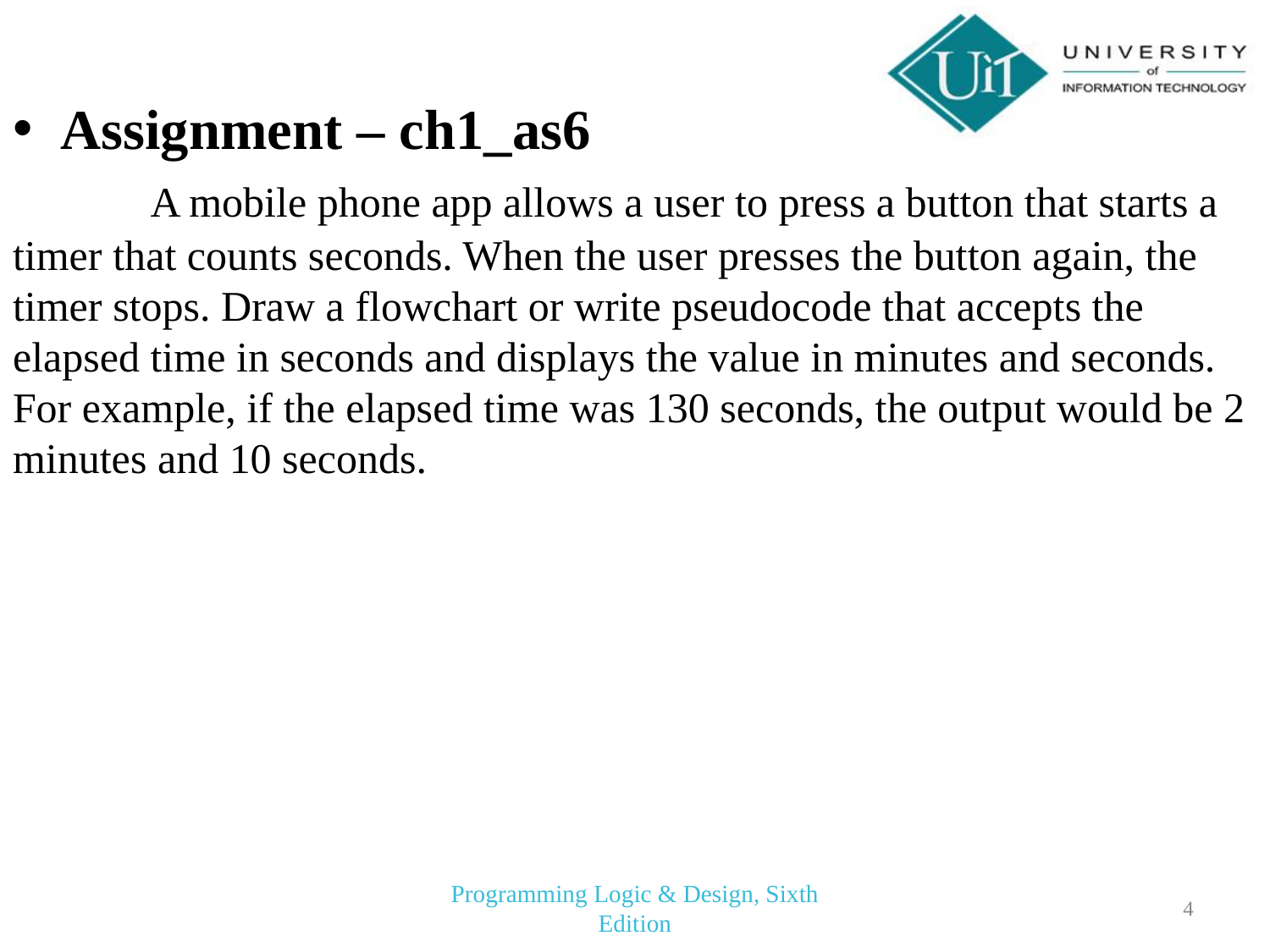

Assignment – ch1_as6
	 A mobile phone app allows a user to press a button that starts a timer that counts seconds. When the user presses the button again, the timer stops. Draw a flowchart or write pseudocode that accepts the elapsed time in seconds and displays the value in minutes and seconds. For example, if the elapsed time was 130 seconds, the output would be 2 minutes and 10 seconds.
Programming Logic & Design, Sixth Edition
4